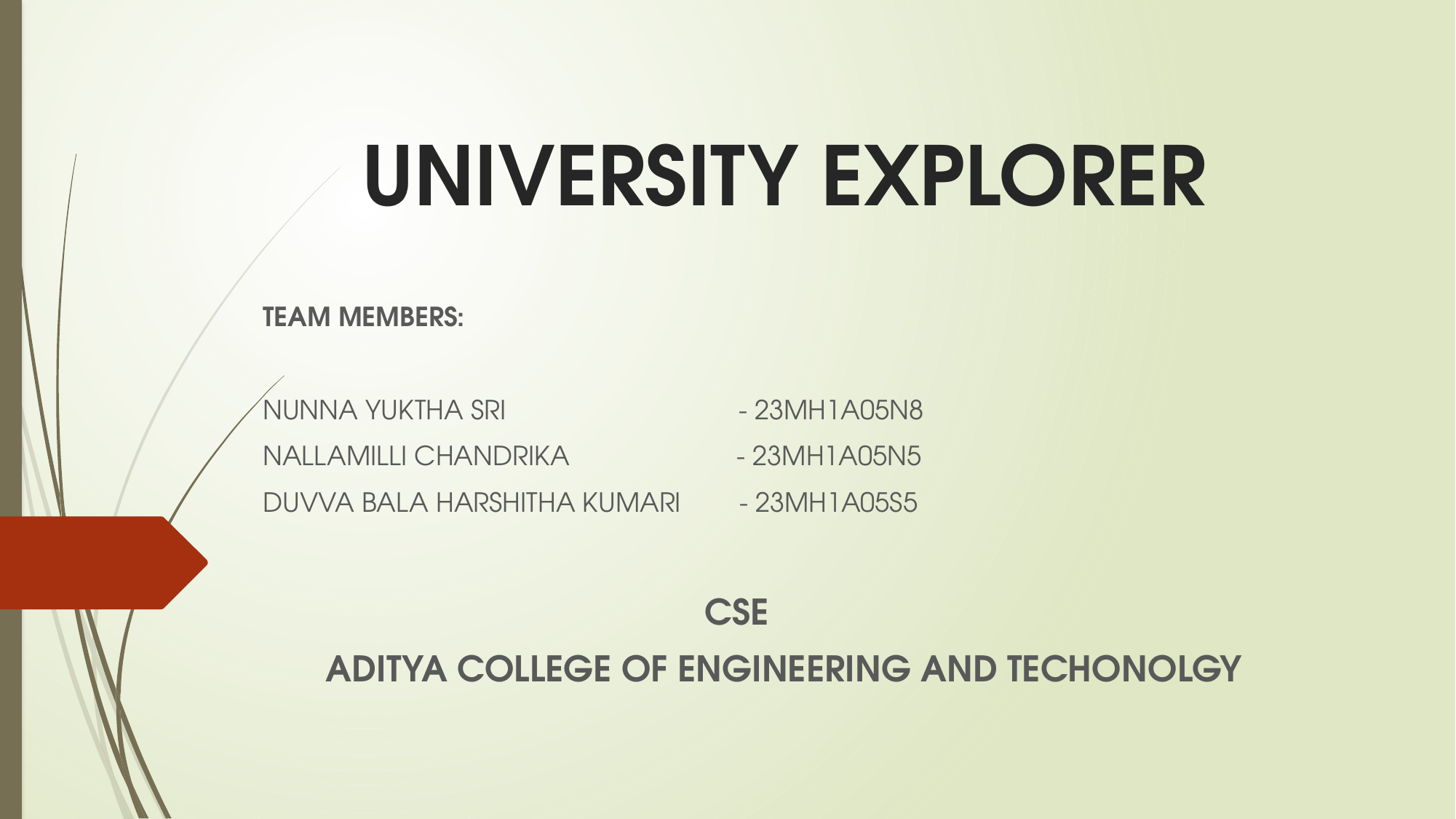

# UNIVERSITY EXPLORER
TEAM MEMBERS:

NUNNA YUKTHA SRI                                - 23MH1A05N8
NALLAMILLI CHANDRIKA                       - 23MH1A05N5
DUVVA BALA HARSHITHA KUMARI        - 23MH1A05S5

                                             CSE
ADITYA COLLEGE OF ENGINEERING AND TECHONOLGY